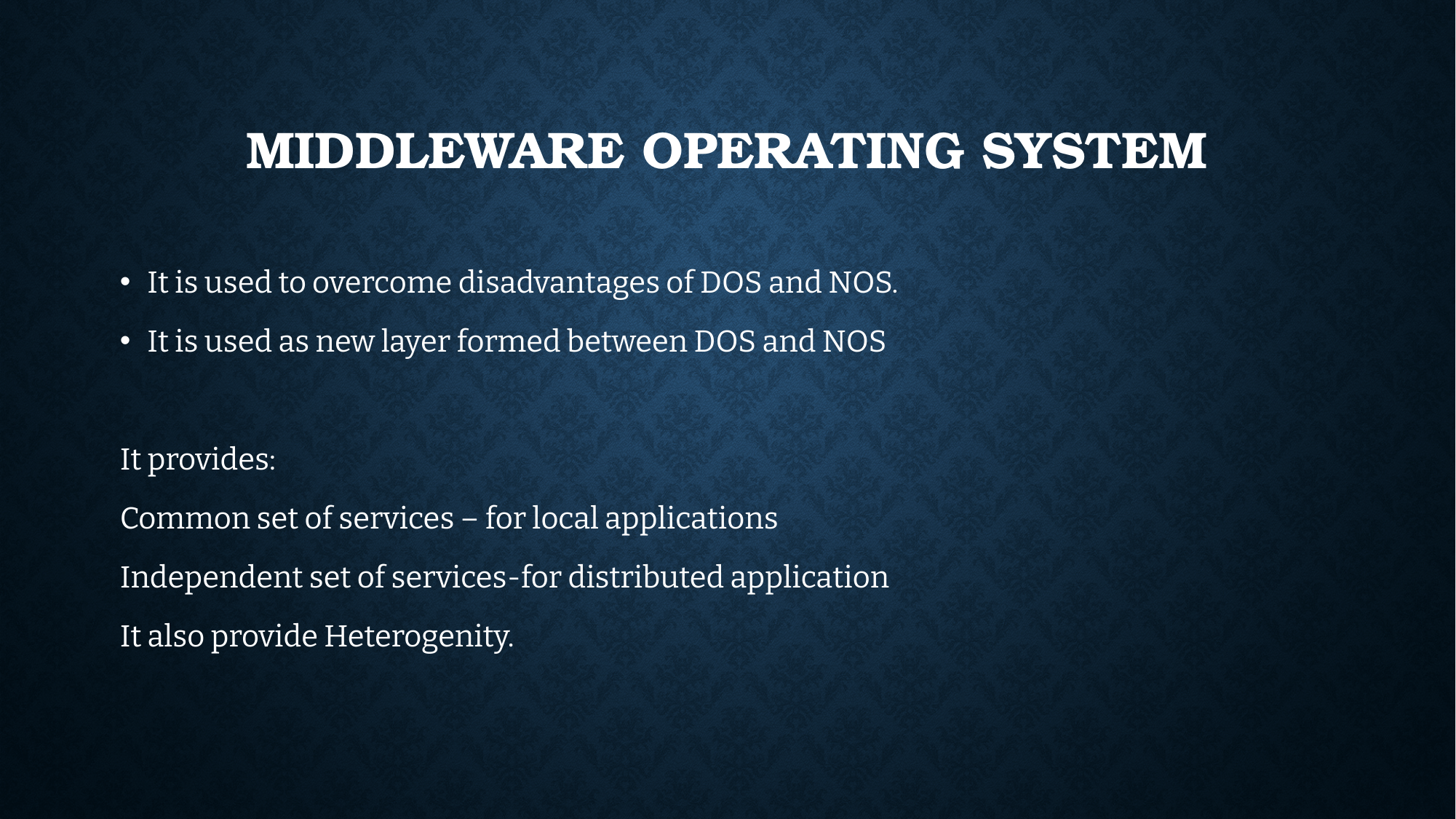

# Middleware OPERATING SYSTEM
It is used to overcome disadvantages of DOS and NOS.
It is used as new layer formed between DOS and NOS

It provides:
Common set of services – for local applications
Independent set of services-for distributed application
It also provide Heterogenity.